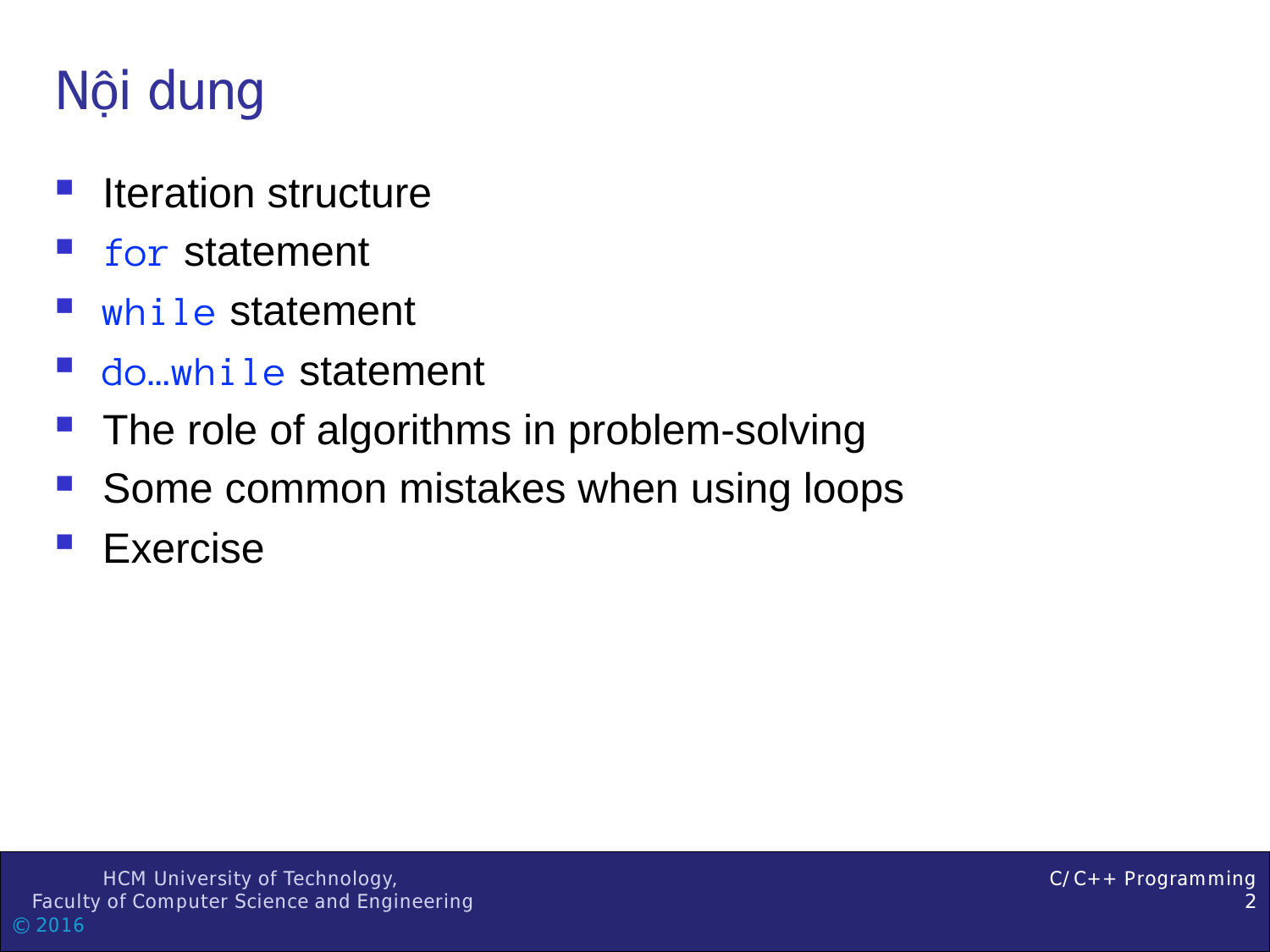

# Nội dung
Iteration structure
for statement
while statement
do…while statement
The role of algorithms in problem-solving
Some common mistakes when using loops
Exercise